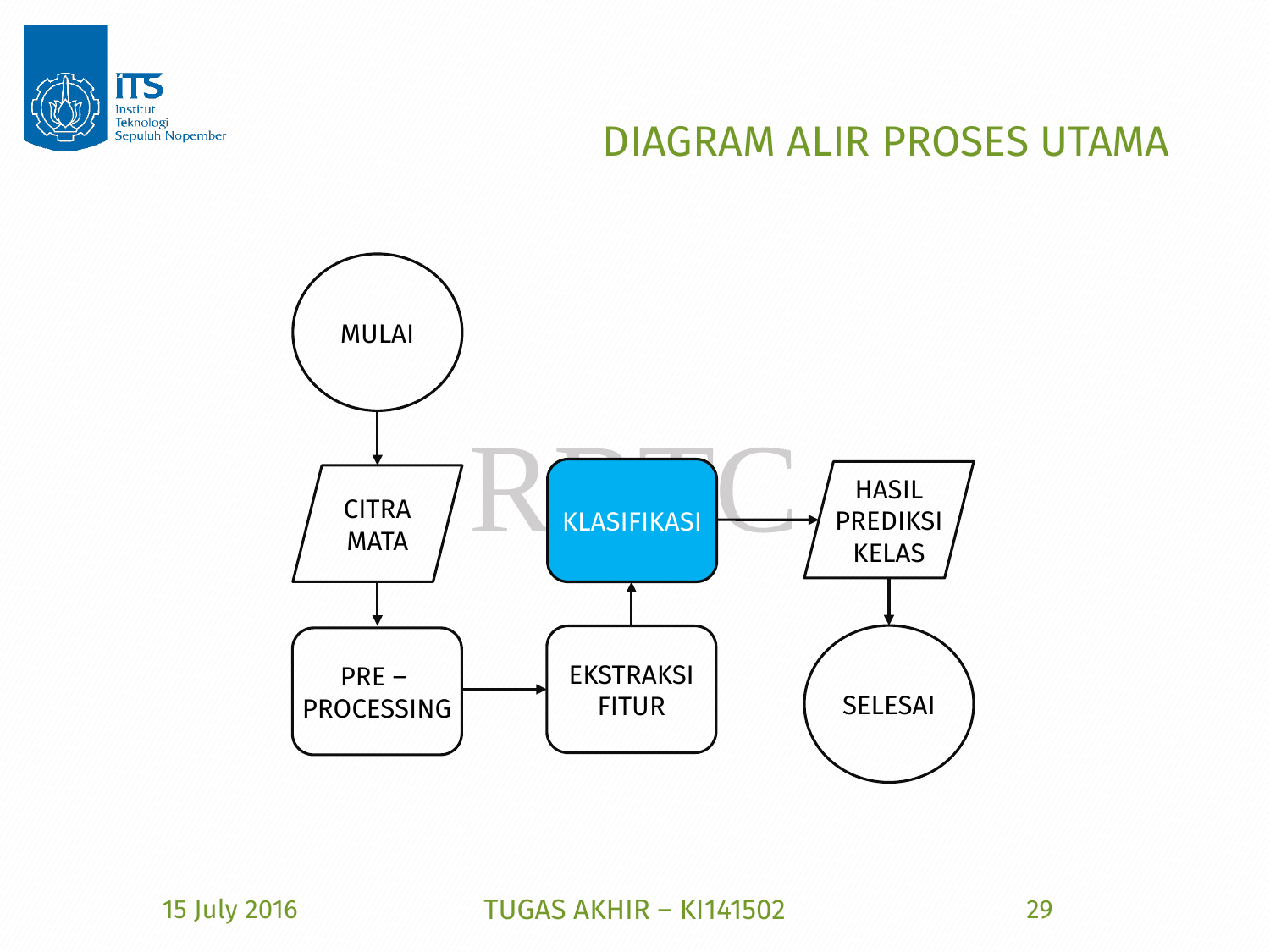

# DIAGRAM ALIR PROSES UTAMA
MULAI
KLASIFIKASI
HASIL
PREDIKSI
KELAS
CITRA
MATA
SELESAI
EKSTRAKSI
FITUR
PRE –
PROCESSING
15 July 2016
TUGAS AKHIR – KI141502
29